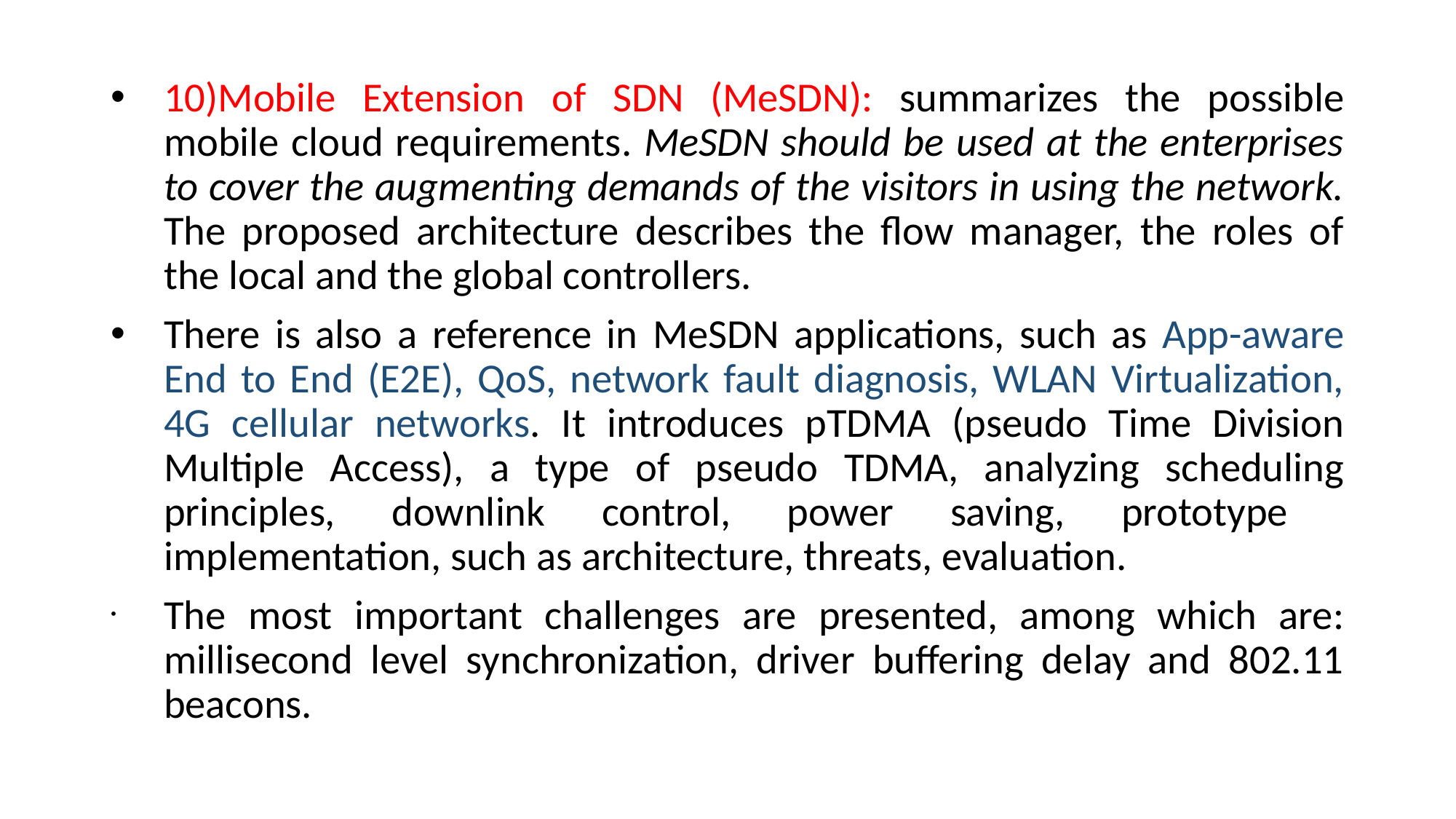

10)Mobile Extension of SDN (MeSDN): summarizes the possible mobile cloud requirements. MeSDN should be used at the enterprises to cover the augmenting demands of the visitors in using the network. The proposed architecture describes the flow manager, the roles of the local and the global controllers.
There is also a reference in MeSDN applications, such as App-aware End to End (E2E), QoS, network fault diagnosis, WLAN Virtualization, 4G cellular networks. It introduces pTDMA (pseudo Time Division Multiple Access), a type of pseudo TDMA, analyzing scheduling principles, downlink control, power saving, prototype  implementation, such as architecture, threats, evaluation.
The most important challenges are presented, among which are: millisecond level synchronization, driver buffering delay and 802.11 beacons.